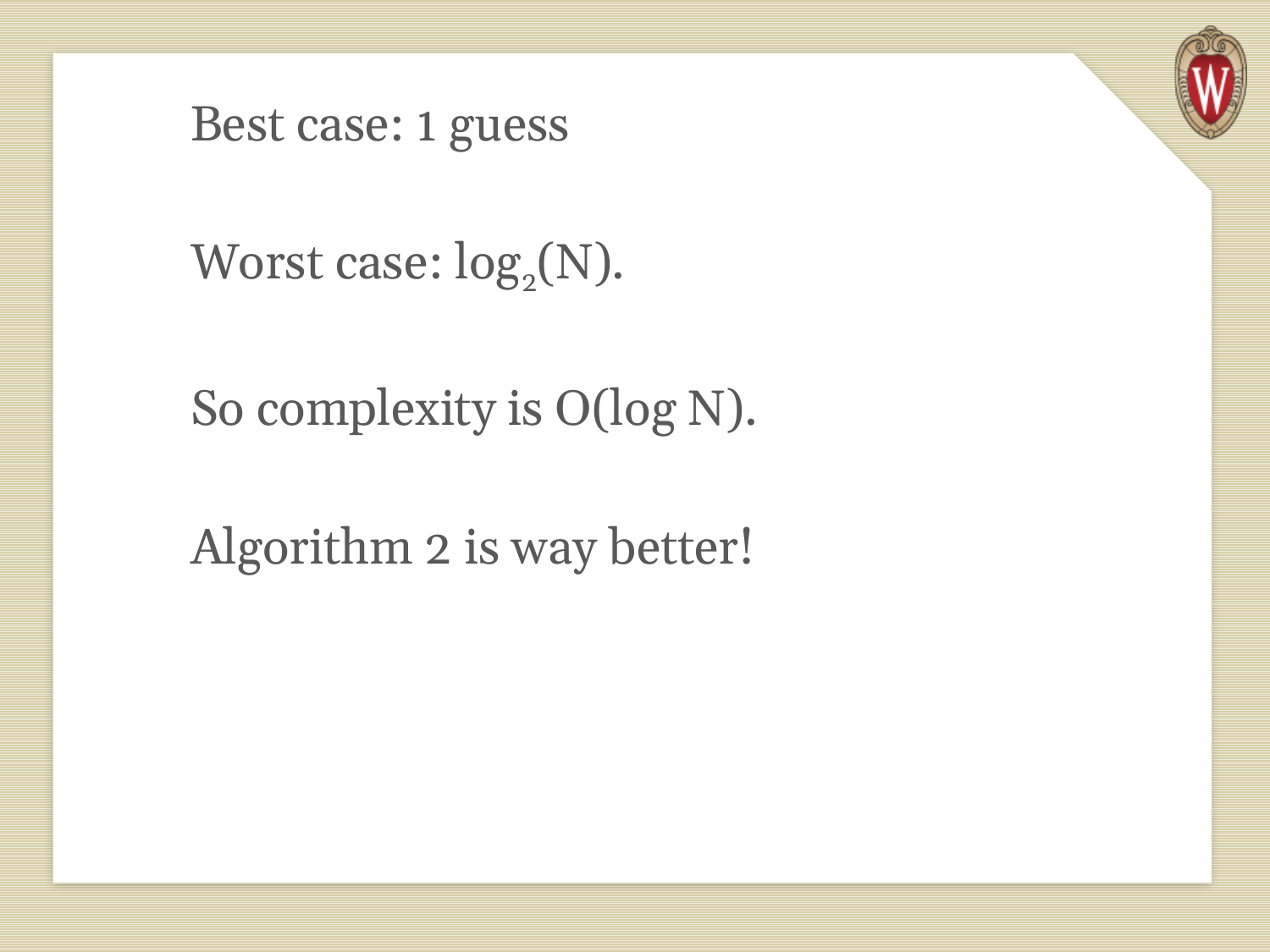

Best case: 1 guess

Worst case: log2(N).

So complexity is O(log N).

Algorithm 2 is way better!